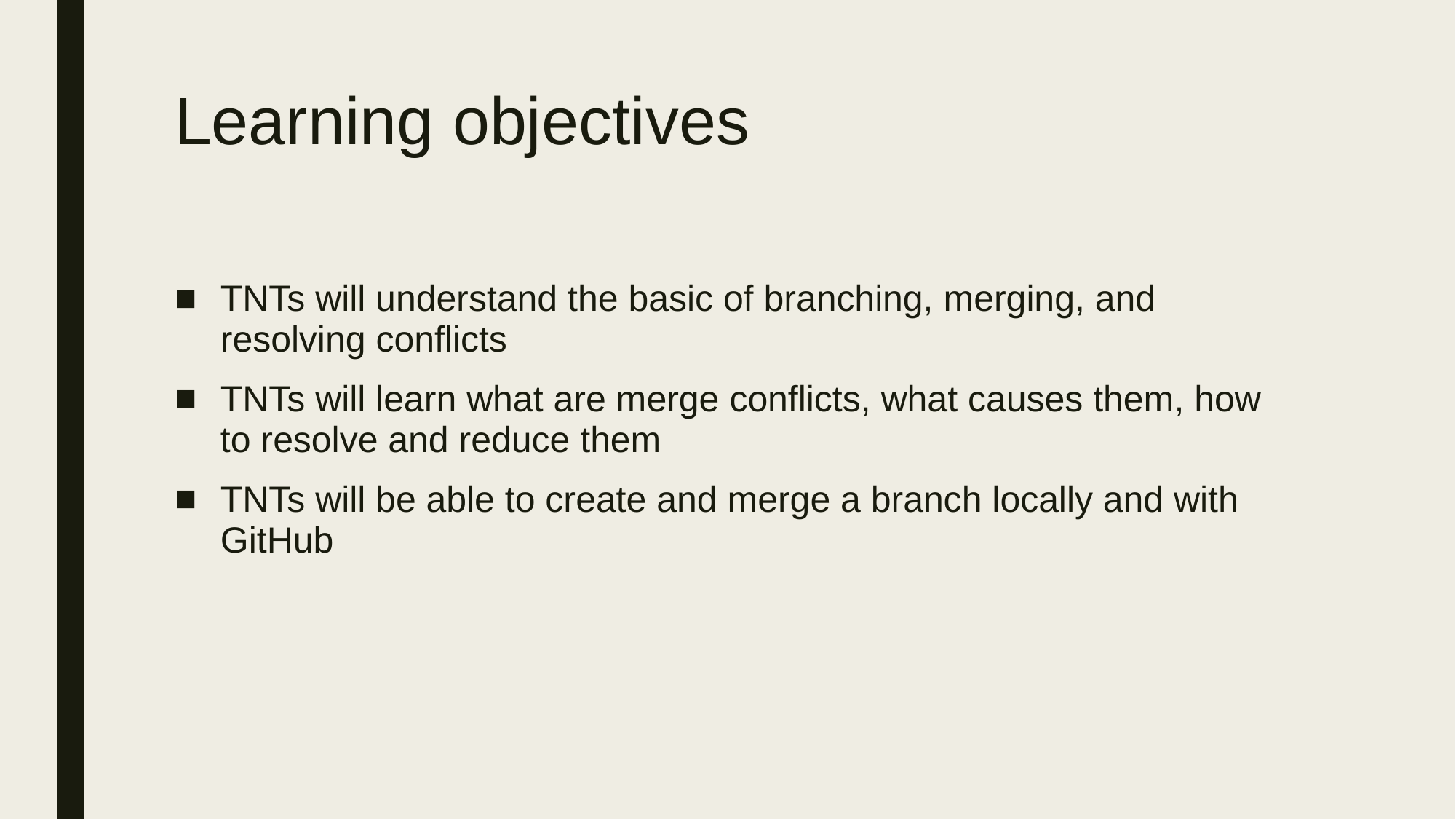

# Learning objectives
TNTs will understand the basic of branching, merging, and resolving conflicts
TNTs will learn what are merge conflicts, what causes them, how to resolve and reduce them
TNTs will be able to create and merge a branch locally and with GitHub